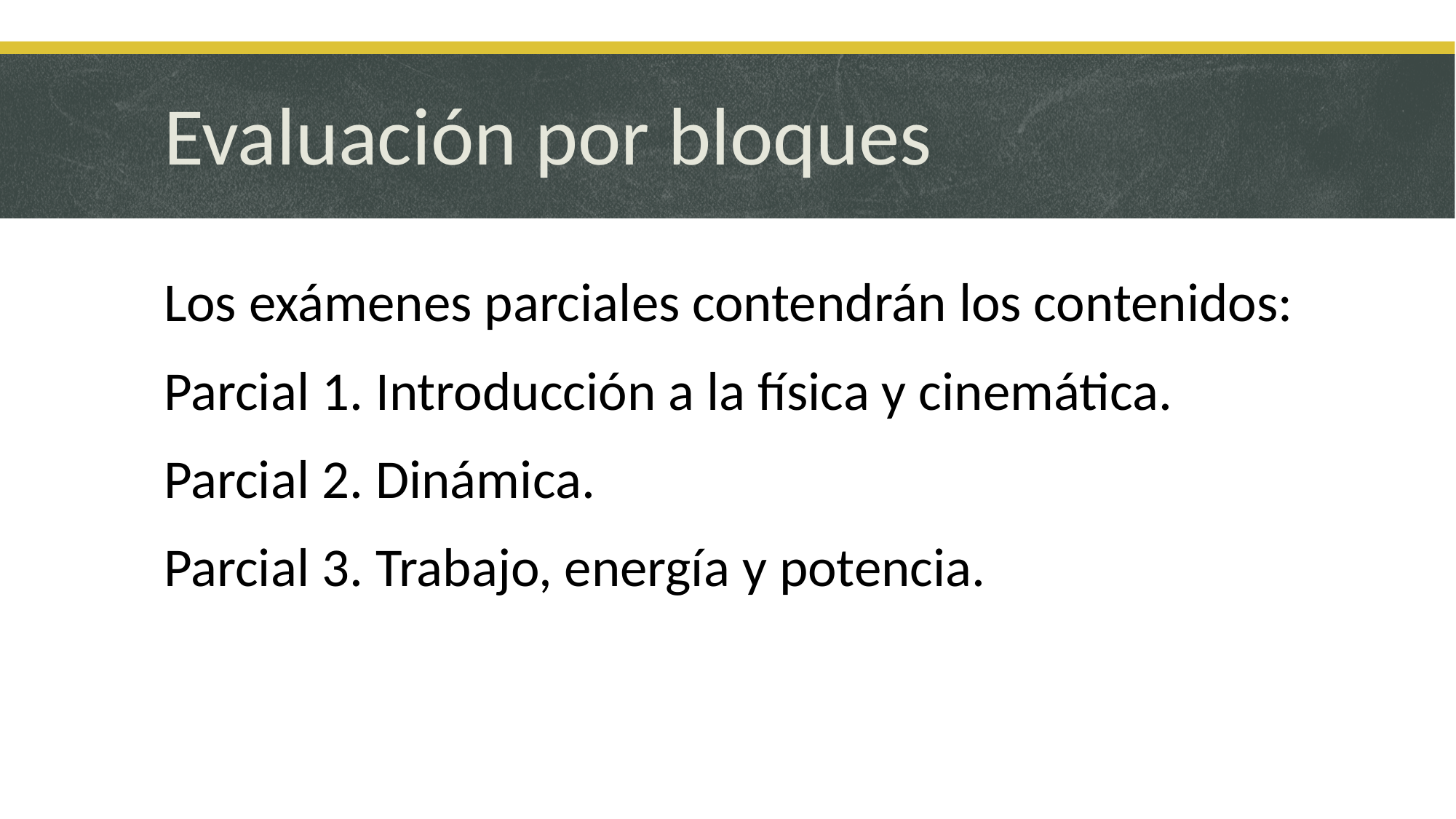

# Evaluación por bloques
Los exámenes parciales contendrán los contenidos:
Parcial 1. Introducción a la física y cinemática.
Parcial 2. Dinámica.
Parcial 3. Trabajo, energía y potencia.